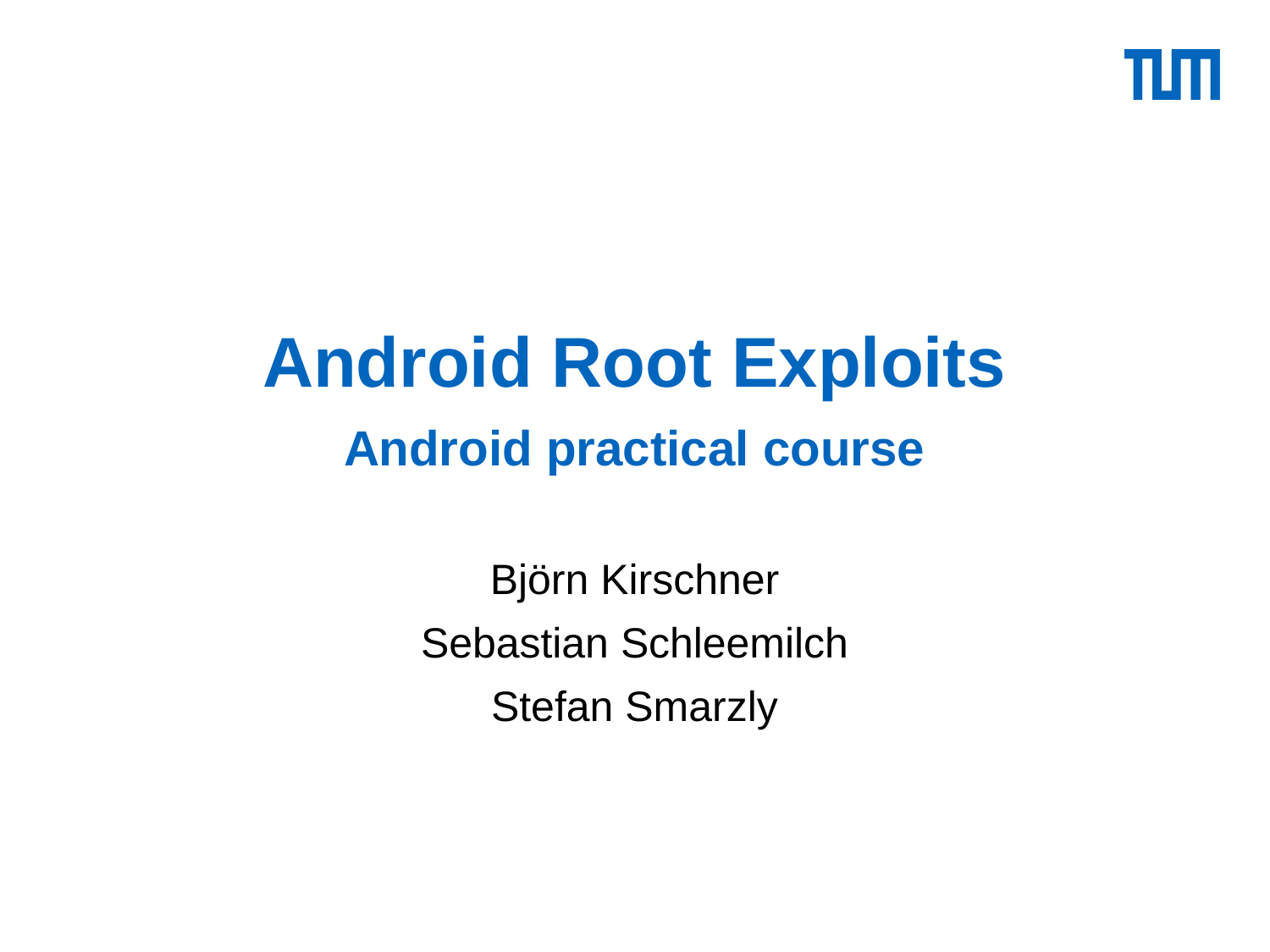

# Android Root Exploits Android practical course
Björn Kirschner
Sebastian Schleemilch
Stefan Smarzly